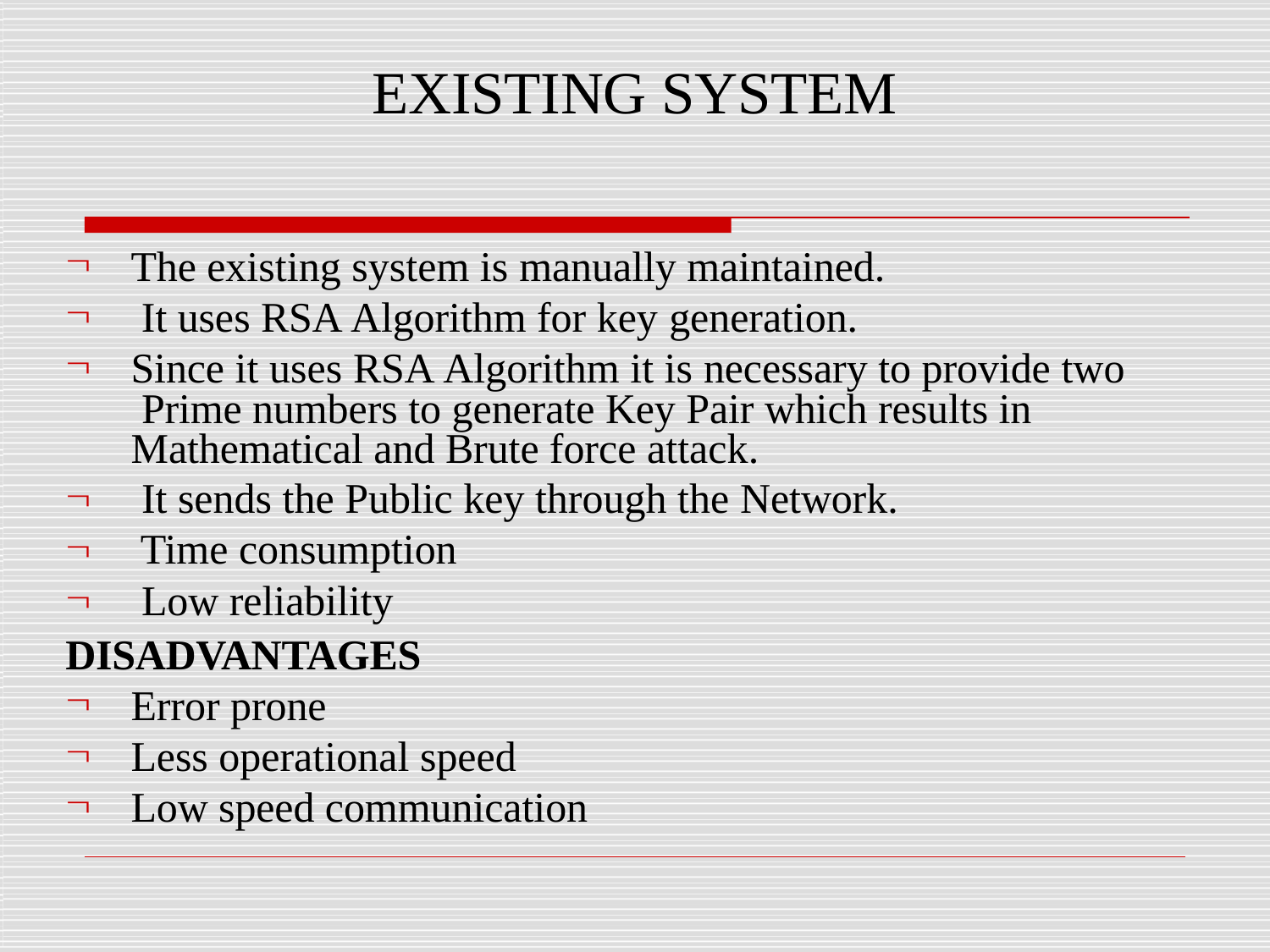

# EXISTING SYSTEM
¬
¬
¬
The existing system is manually maintained.  It uses RSA Algorithm for key generation.
Since it uses RSA Algorithm it is necessary to provide two  Prime numbers to generate Key Pair which results in  Mathematical and Brute force attack.
It sends the Public key through the Network.  Time consumption
Low reliability
¬
¬
¬
DISADVANTAGES
¬
¬
¬
Error prone
Less operational speed  Low speed communication